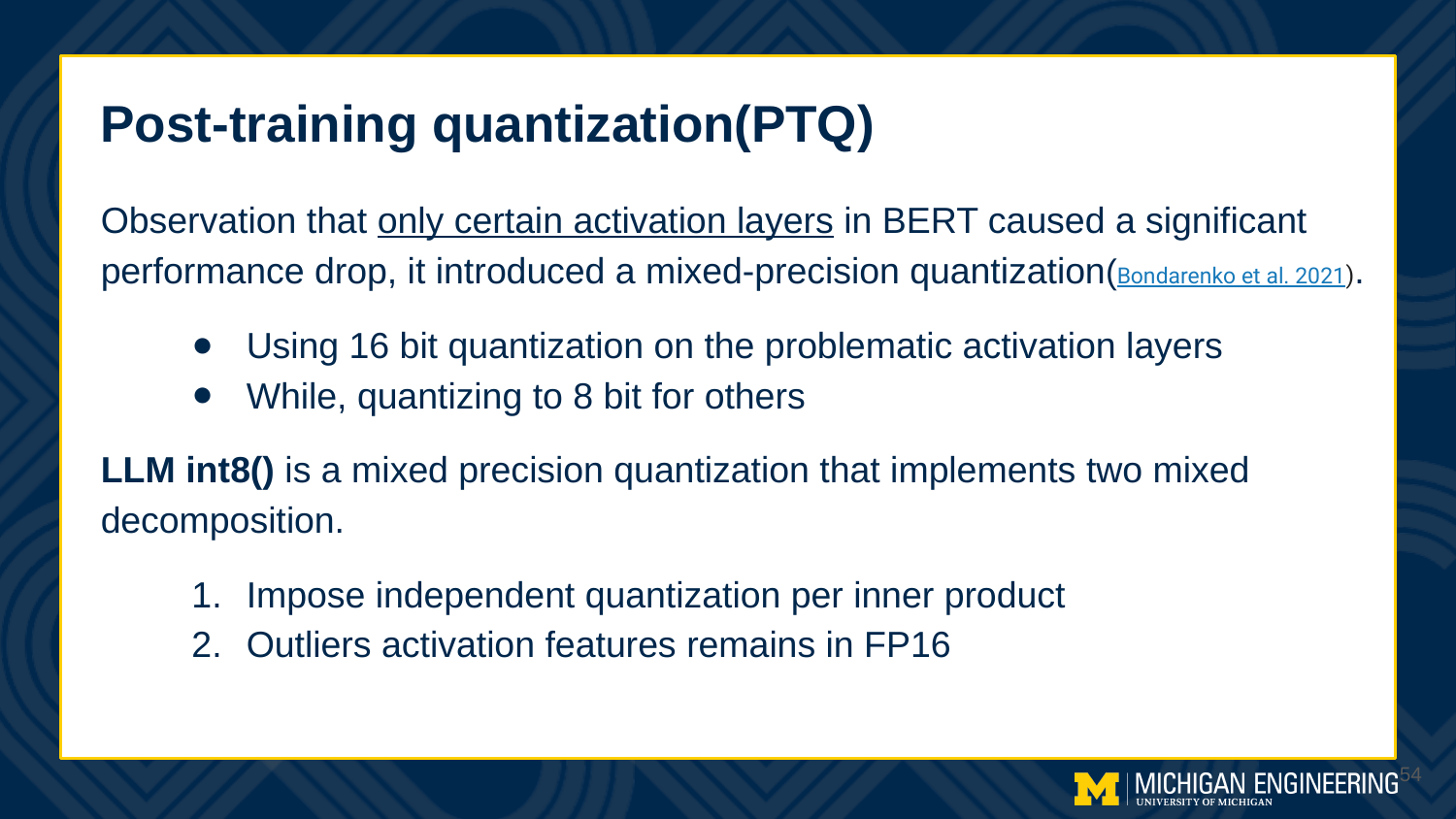

# Post-training quantization(PTQ)
Observation that only certain activation layers in BERT caused a significant performance drop, it introduced a mixed-precision quantization(Bondarenko et al. 2021).
Using 16 bit quantization on the problematic activation layers
While, quantizing to 8 bit for others
LLM int8() is a mixed precision quantization that implements two mixed decomposition.
Impose independent quantization per inner product
Outliers activation features remains in FP16
54